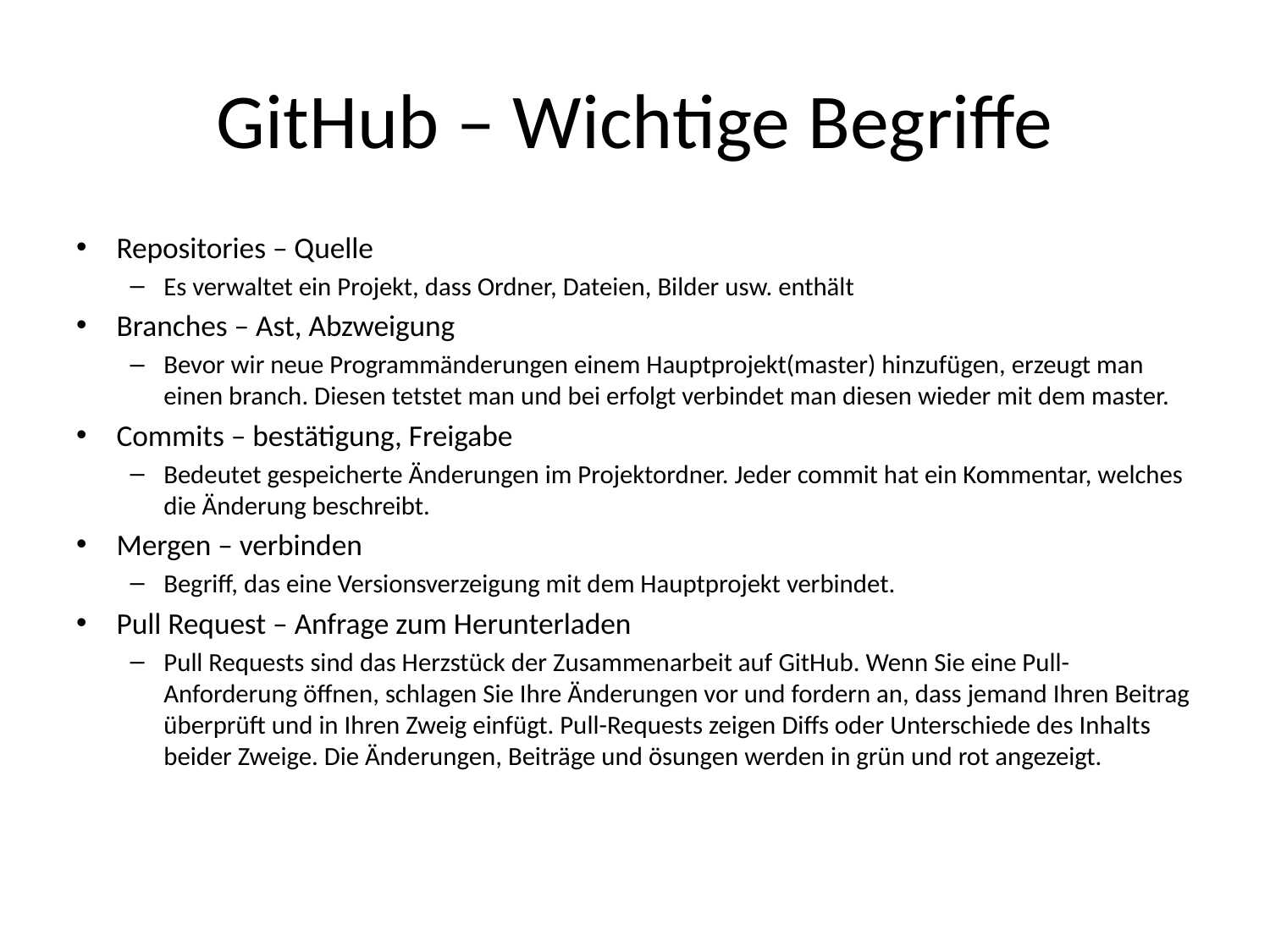

# GitHub – Wichtige Begriffe
Repositories – Quelle
Es verwaltet ein Projekt, dass Ordner, Dateien, Bilder usw. enthält
Branches – Ast, Abzweigung
Bevor wir neue Programmänderungen einem Hauptprojekt(master) hinzufügen, erzeugt man  einen branch. Diesen tetstet man und bei erfolgt verbindet man diesen wieder mit dem master.
Commits – bestätigung, Freigabe
Bedeutet gespeicherte Änderungen im Projektordner. Jeder commit hat ein Kommentar, welches die Änderung beschreibt.
Mergen – verbinden
Begriff, das eine Versionsverzeigung mit dem Hauptprojekt verbindet.
Pull Request – Anfrage zum Herunterladen
Pull Requests sind das Herzstück der Zusammenarbeit auf GitHub. Wenn Sie eine Pull-Anforderung öffnen, schlagen Sie Ihre Änderungen vor und fordern an, dass jemand Ihren Beitrag überprüft und in Ihren Zweig einfügt. Pull-Requests zeigen Diffs oder Unterschiede des Inhalts beider Zweige. Die Änderungen, Beiträge und ösungen werden in grün und rot angezeigt.